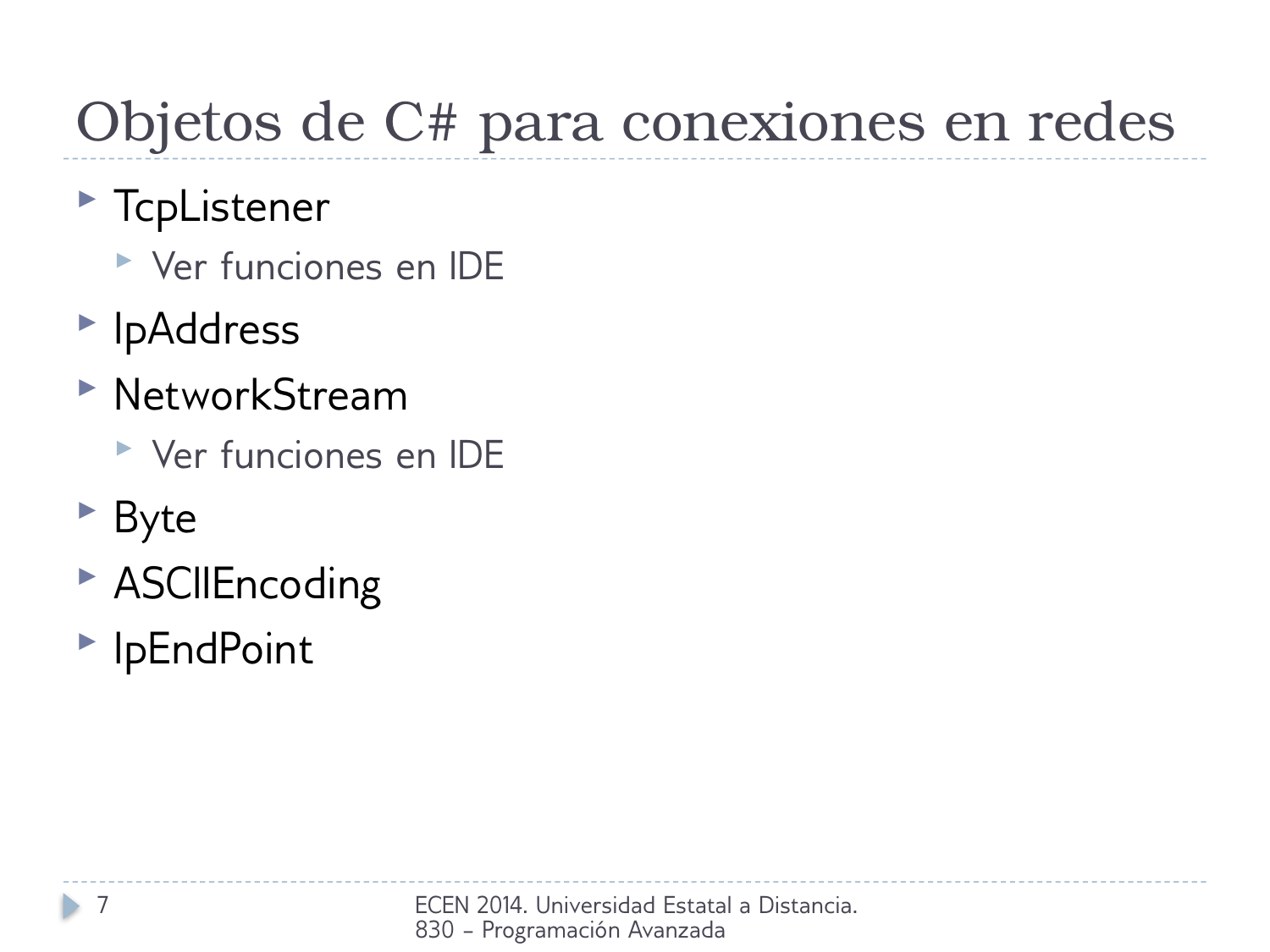

# Objetos de C# para conexiones en redes
TcpListener
Ver funciones en IDE
IpAddress
NetworkStream
Ver funciones en IDE
Byte
ASCIIEncoding
IpEndPoint

7
ECEN 2014. Universidad Estatal a Distancia. 830 – Programación Avanzada